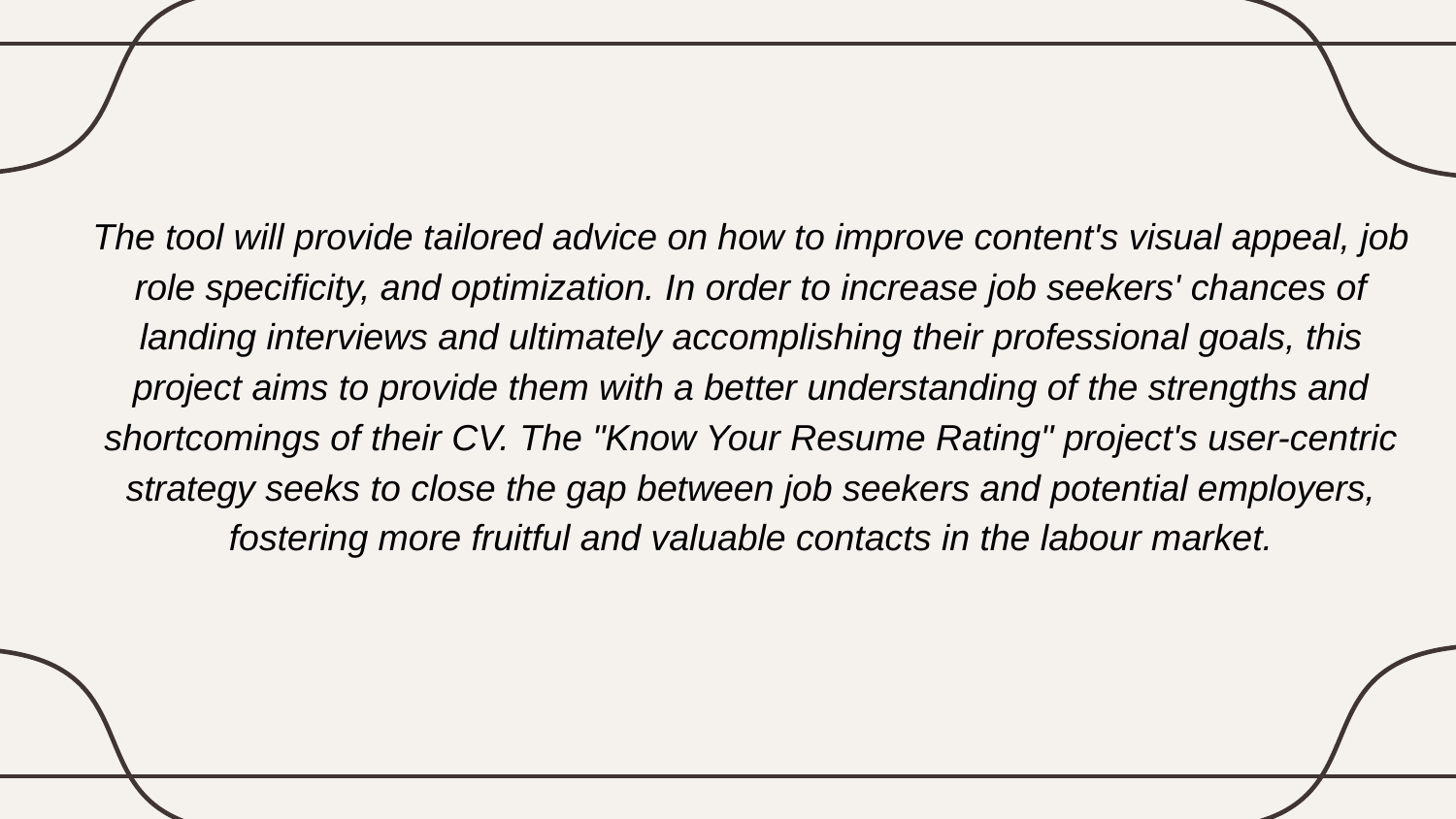

#
The tool will provide tailored advice on how to improve content's visual appeal, job role specificity, and optimization. In order to increase job seekers' chances of landing interviews and ultimately accomplishing their professional goals, this project aims to provide them with a better understanding of the strengths and shortcomings of their CV. The "Know Your Resume Rating" project's user-centric strategy seeks to close the gap between job seekers and potential employers, fostering more fruitful and valuable contacts in the labour market.